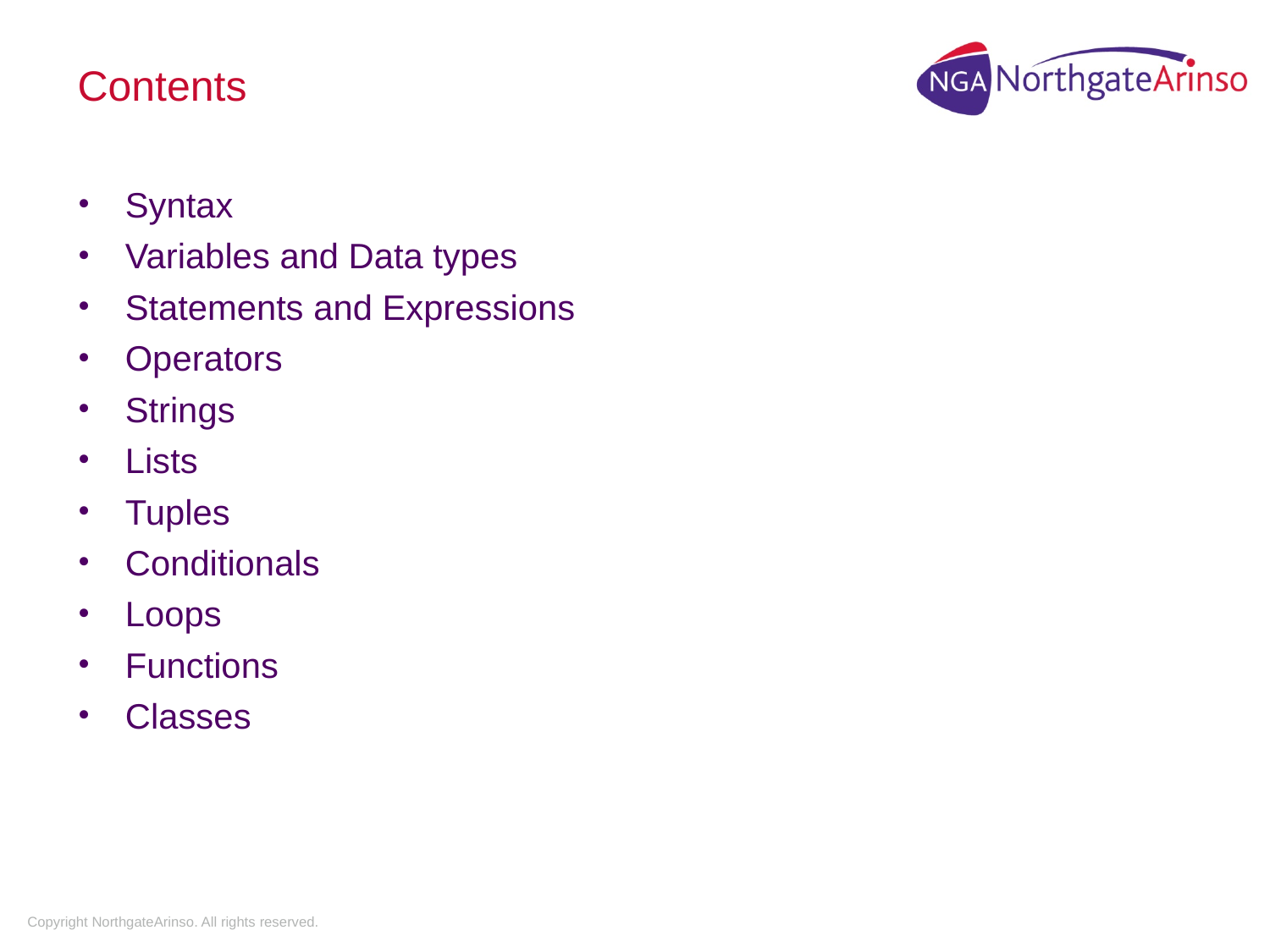

Contents
Syntax
Variables and Data types
Statements and Expressions
Operators
Strings
Lists
Tuples
Conditionals
Loops
Functions
Classes